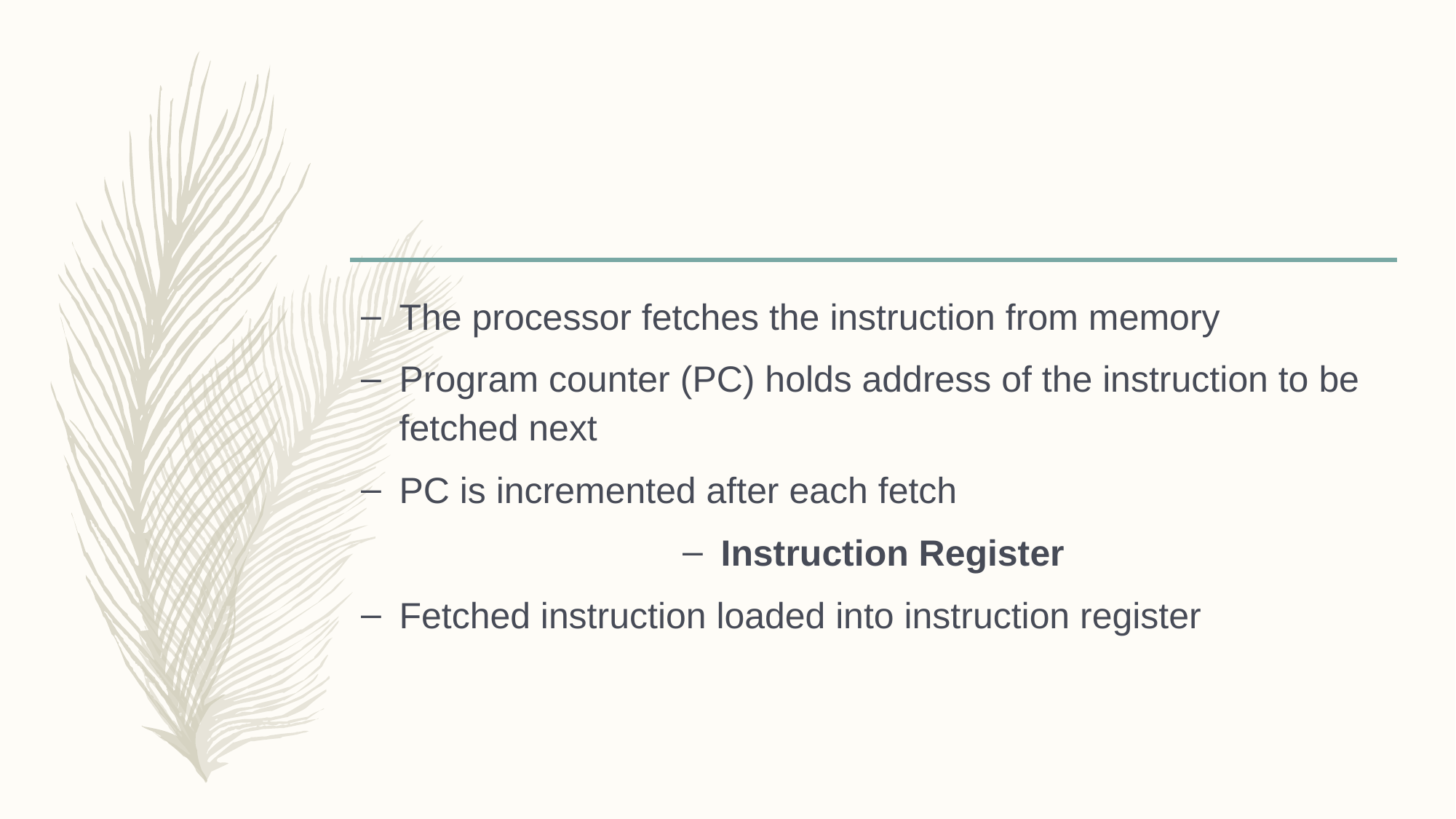

The processor fetches the instruction from memory
Program counter (PC) holds address of the instruction to be fetched next
PC is incremented after each fetch
Instruction Register
Fetched instruction loaded into instruction register